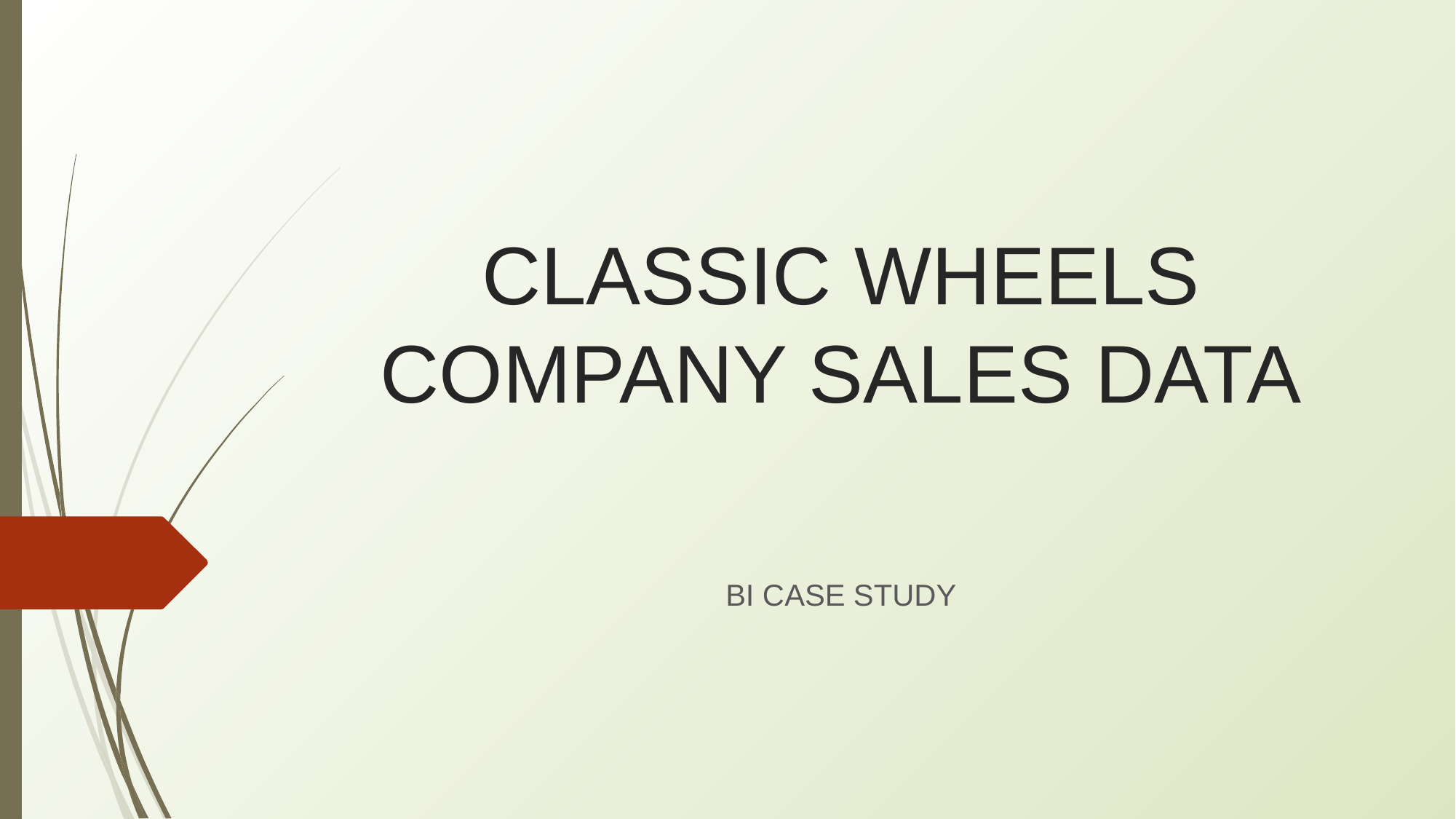

# CLASSIC WHEELS COMPANY SALES DATA
BI CASE STUDY